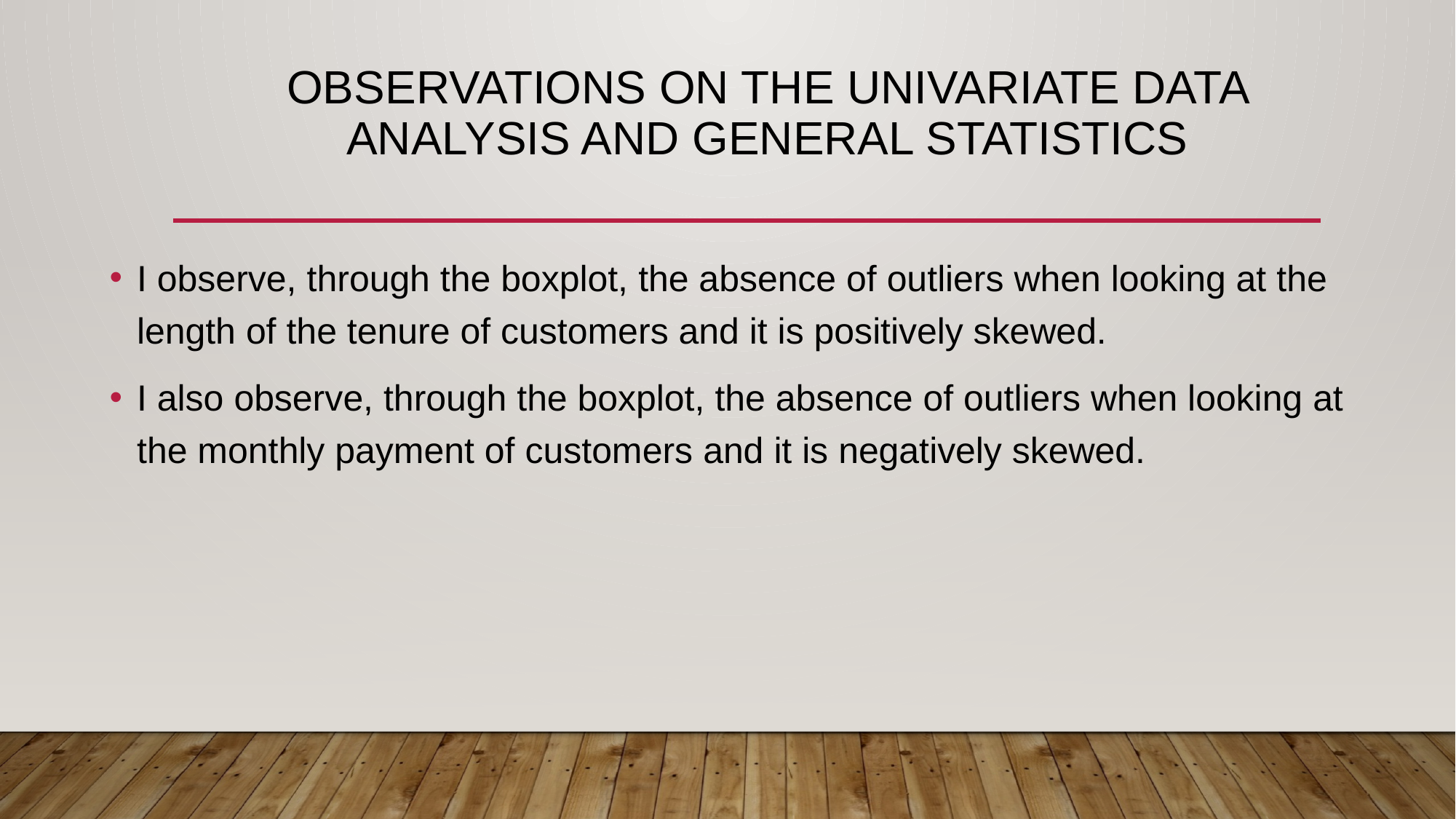

# Observations on the univariate data analysis and general statistics
I observe, through the boxplot, the absence of outliers when looking at the length of the tenure of customers and it is positively skewed.
I also observe, through the boxplot, the absence of outliers when looking at the monthly payment of customers and it is negatively skewed.